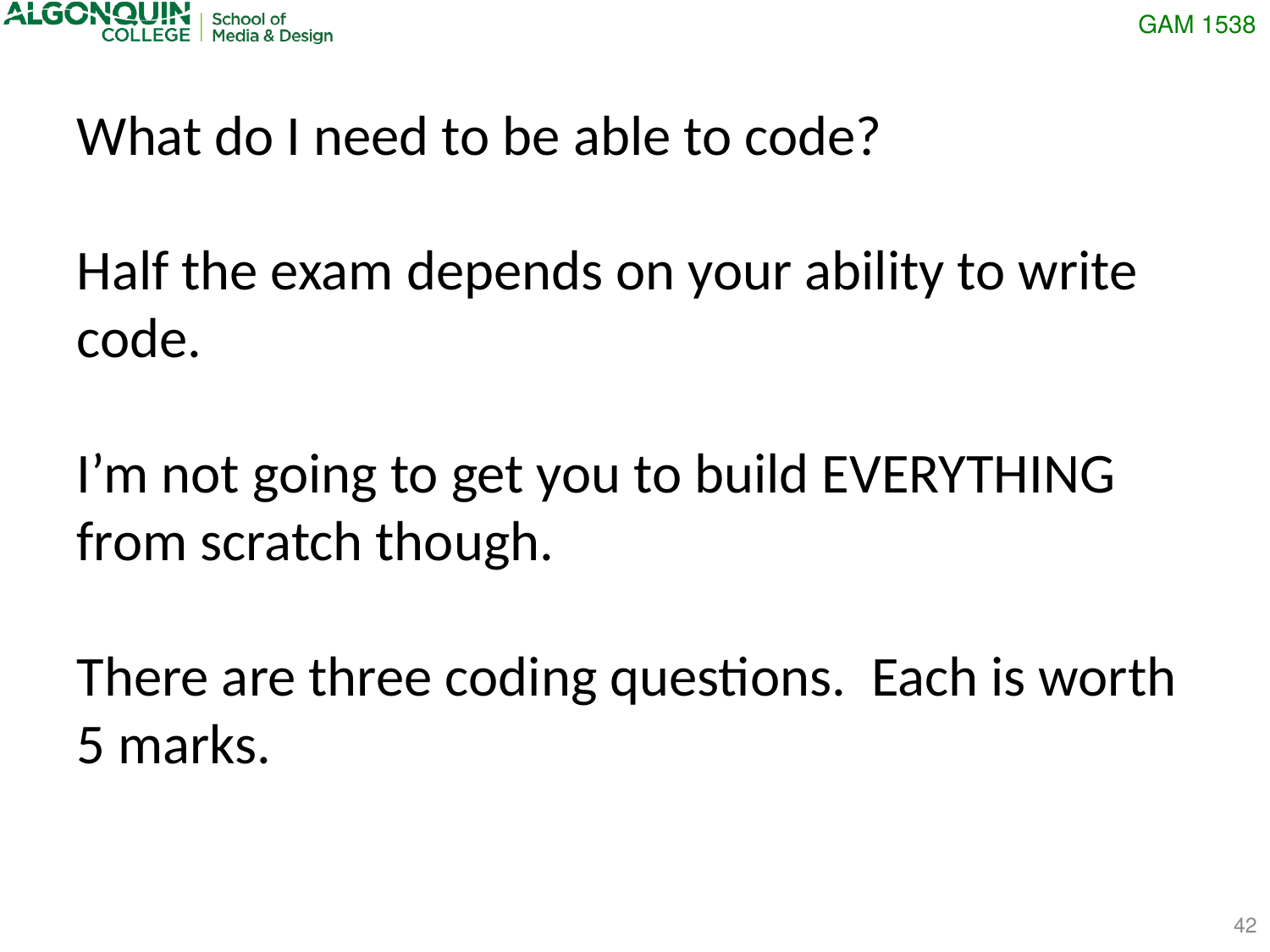

What do I need to be able to code?

Half the exam depends on your ability to write code.

I’m not going to get you to build EVERYTHING from scratch though.

There are three coding questions.  Each is worth 5 marks.
42